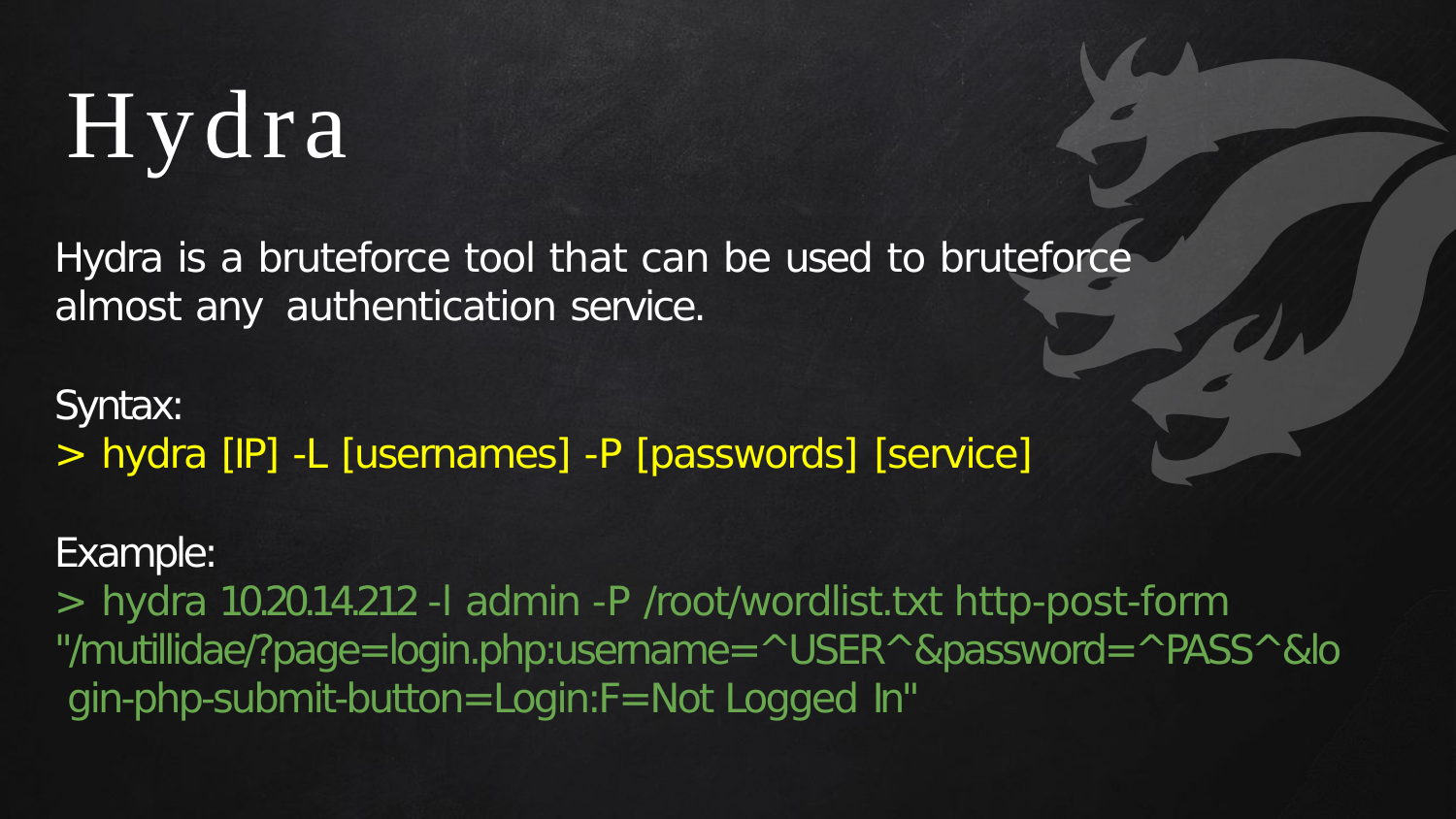

# Hydra
Hydra is a bruteforce tool that can be used to bruteforce almost any  authentication service.

Syntax:
> hydra [IP] -L [usernames] -P [passwords] [service]

Example:
> hydra 10.20.14.212 -l admin -P /root/wordlist.txt http-post-form  "/mutillidae/?page=login.php:username=^USER^&password=^PASS^&lo  gin-php-submit-button=Login:F=Not Logged In"